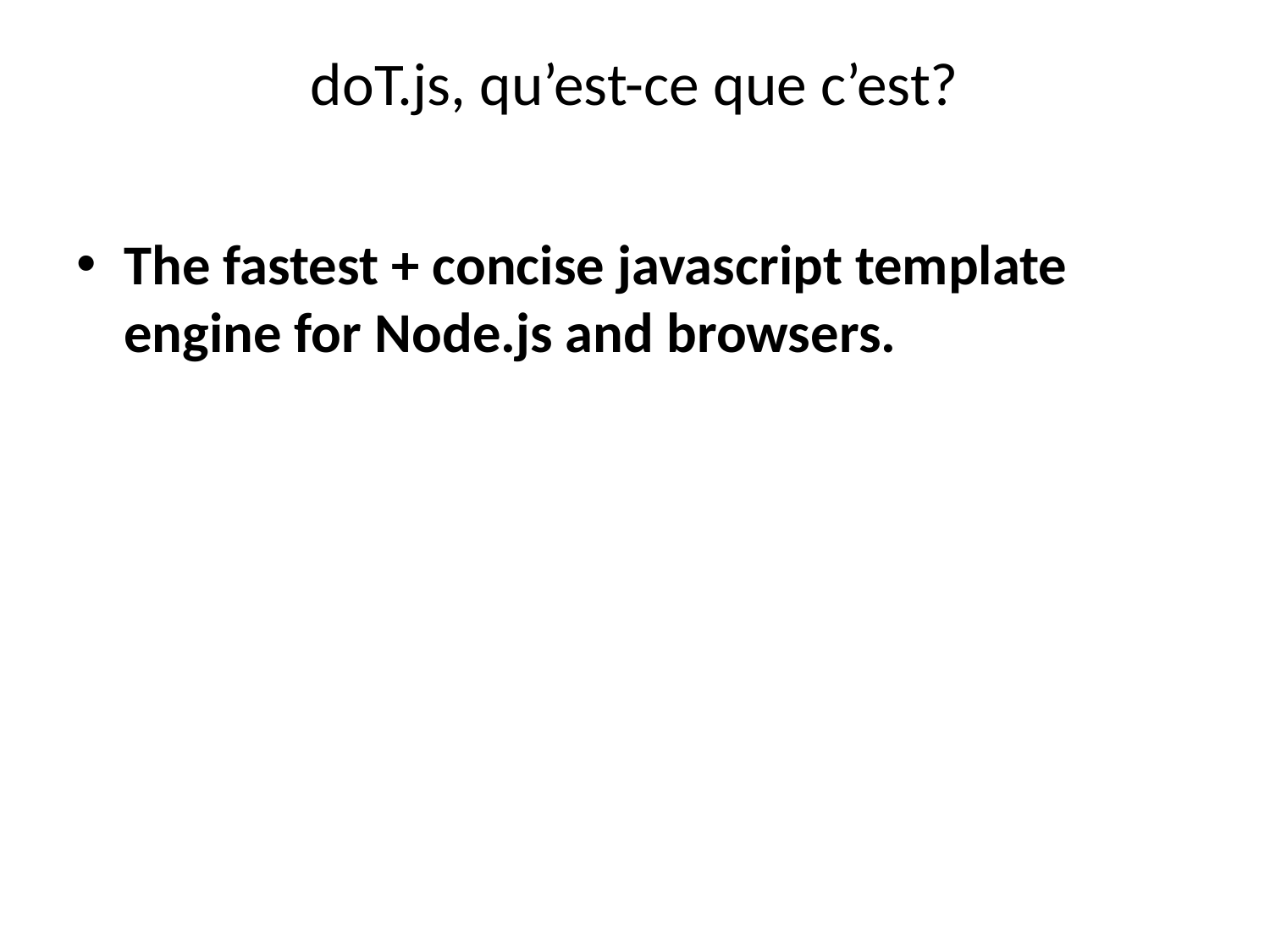

# doT.js, qu’est-ce que c’est?
The fastest + concise javascript template engine for Node.js and browsers.